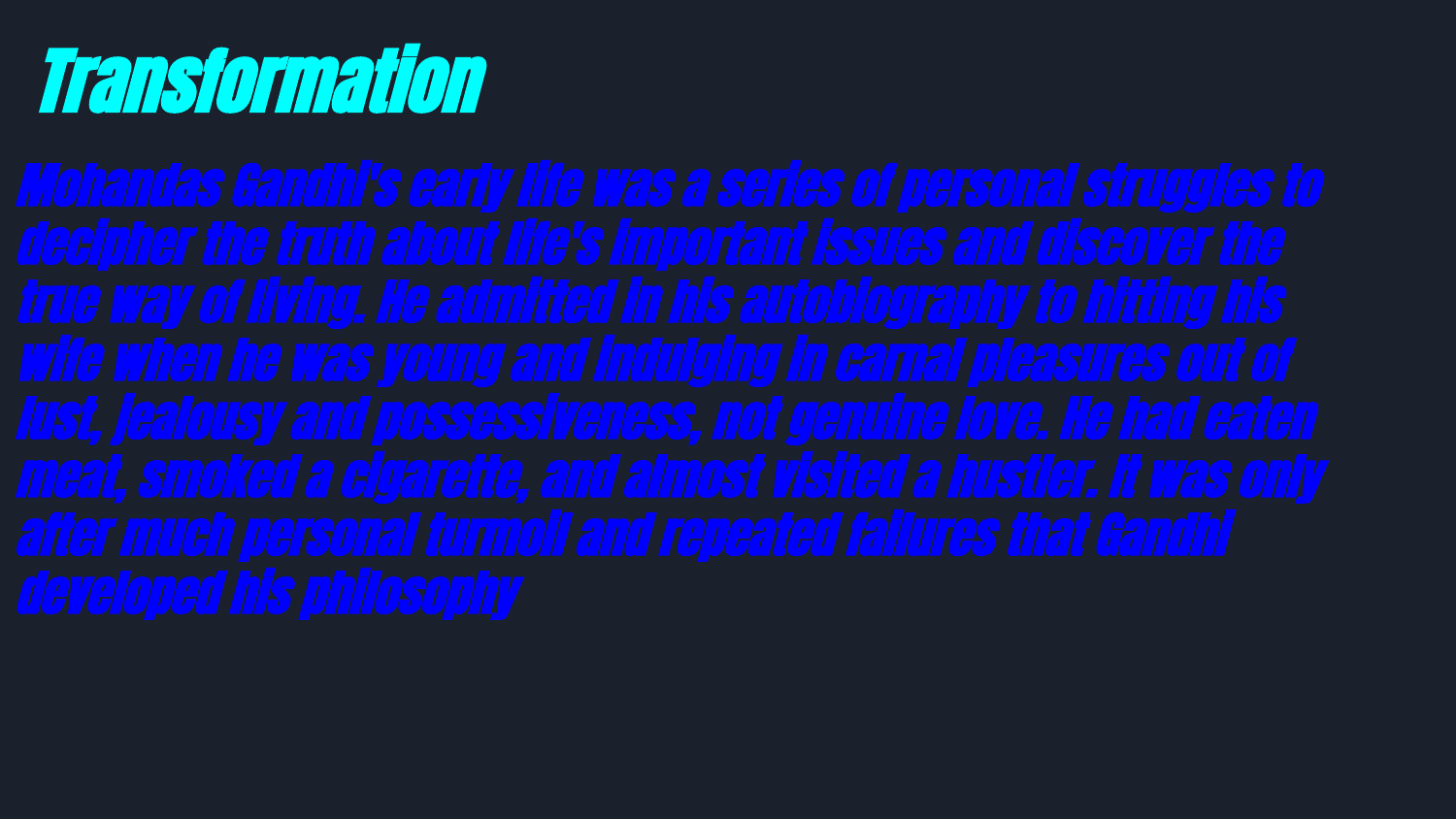

Transformation
Mohandas Gandhi's early life was a series of personal struggles to decipher the truth about life's important issues and discover the true way of living. He admitted in his autobiography to hitting his wife when he was young and indulging in carnal pleasures out of lust, jealousy and possessiveness, not genuine love. He had eaten meat, smoked a cigarette, and almost visited a hustler. It was only after much personal turmoil and repeated failures that Gandhi developed his philosophy